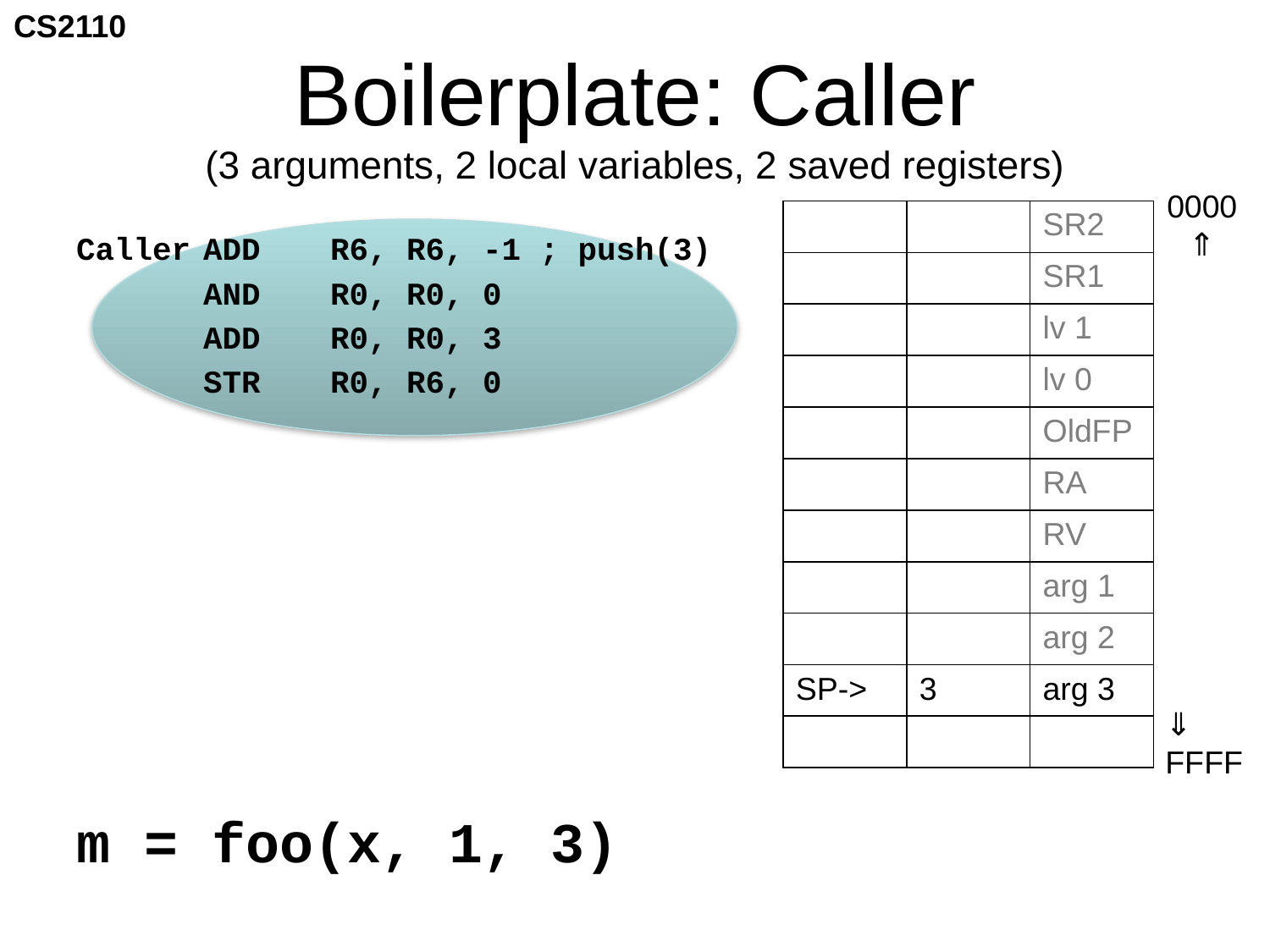

# Boilerplate: Caller (3 arguments, 2 local variables, 2 saved registers)
0000
⇑
|  |  | SR2 |
| --- | --- | --- |
|  |  | SR1 |
|  |  | lv 1 |
|  |  | lv 0 |
|  |  | OldFP |
|  |  | RA |
|  |  | RV |
|  |  | arg 1 |
|  |  | arg 2 |
| SP-> | 3 | arg 3 |
|  |  |  |

Caller	ADD	R6, R6, -1 ; push(3)
	AND	R0, R0, 0
	ADD	R0, R0, 3
	STR	R0, R6, 0

m = foo(x, 1, 3)
⇓
FFFF